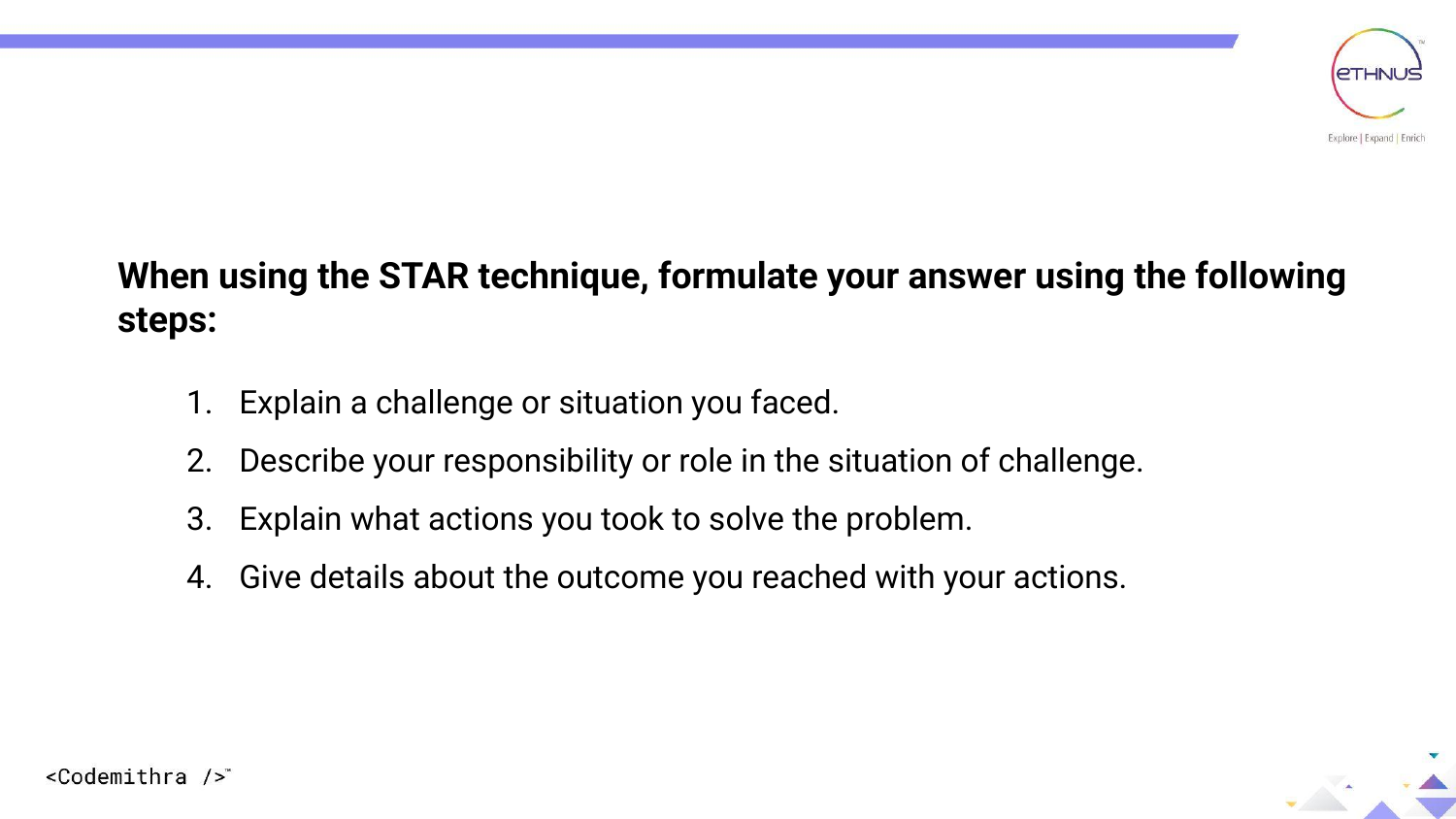

When using the STAR technique, formulate your answer using the following steps:
Explain a challenge or situation you faced.
Describe your responsibility or role in the situation of challenge.
Explain what actions you took to solve the problem.
Give details about the outcome you reached with your actions.